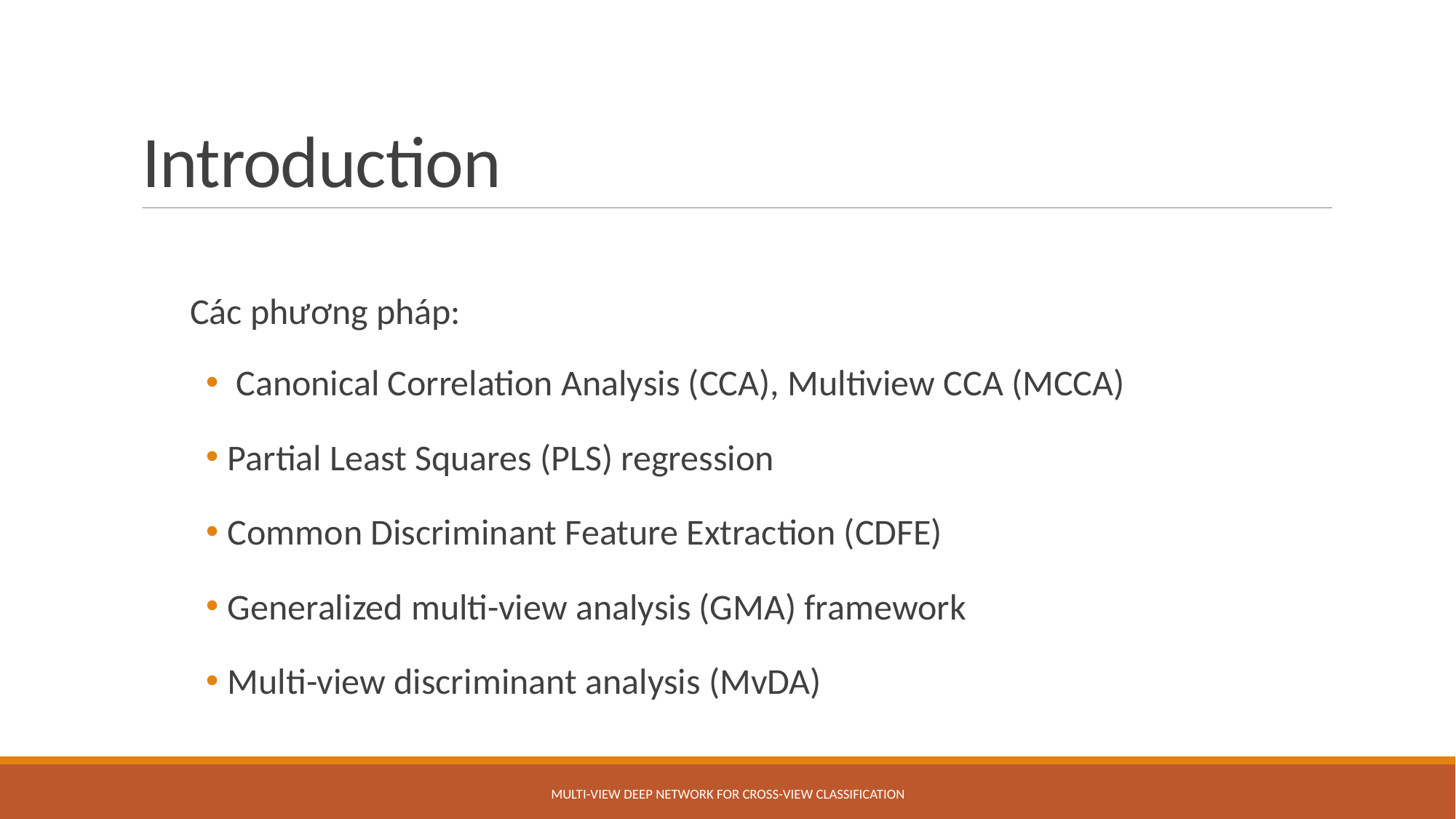

# Introduction
 Các phương pháp:
 Canonical Correlation Analysis (CCA), Multiview CCA (MCCA)
Partial Least Squares (PLS) regression
Common Discriminant Feature Extraction (CDFE)
Generalized multi-view analysis (GMA) framework
Multi-view discriminant analysis (MvDA)

Multi-view Deep Network for Cross-view Classification